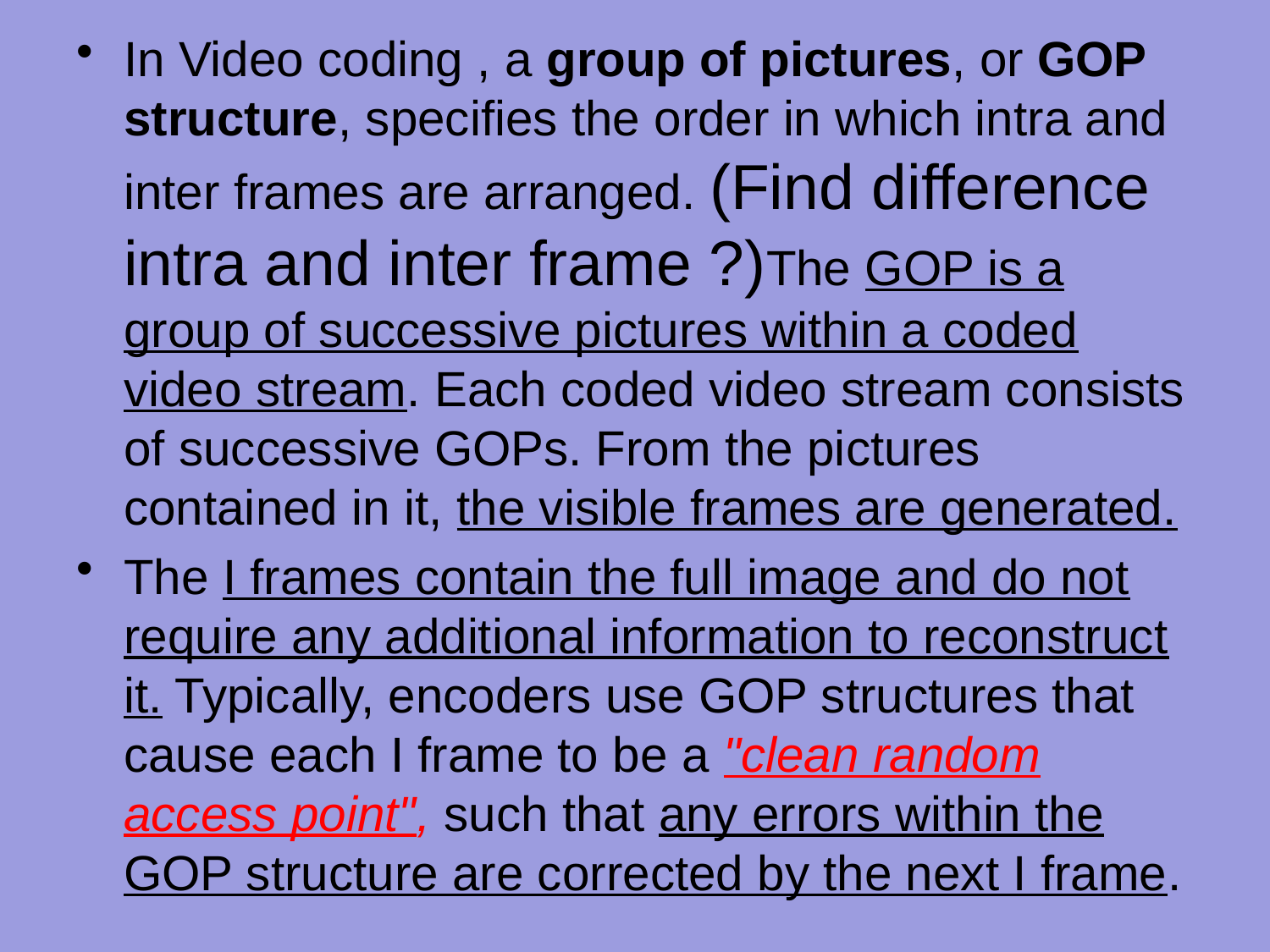

In Video coding , a group of pictures, or GOP structure, specifies the order in which intra and inter frames are arranged. (Find difference intra and inter frame ?)The GOP is a group of successive pictures within a coded video stream. Each coded video stream consists of successive GOPs. From the pictures contained in it, the visible frames are generated.
The I frames contain the full image and do not require any additional information to reconstruct it. Typically, encoders use GOP structures that cause each I frame to be a "clean random access point", such that any errors within the GOP structure are corrected by the next I frame.